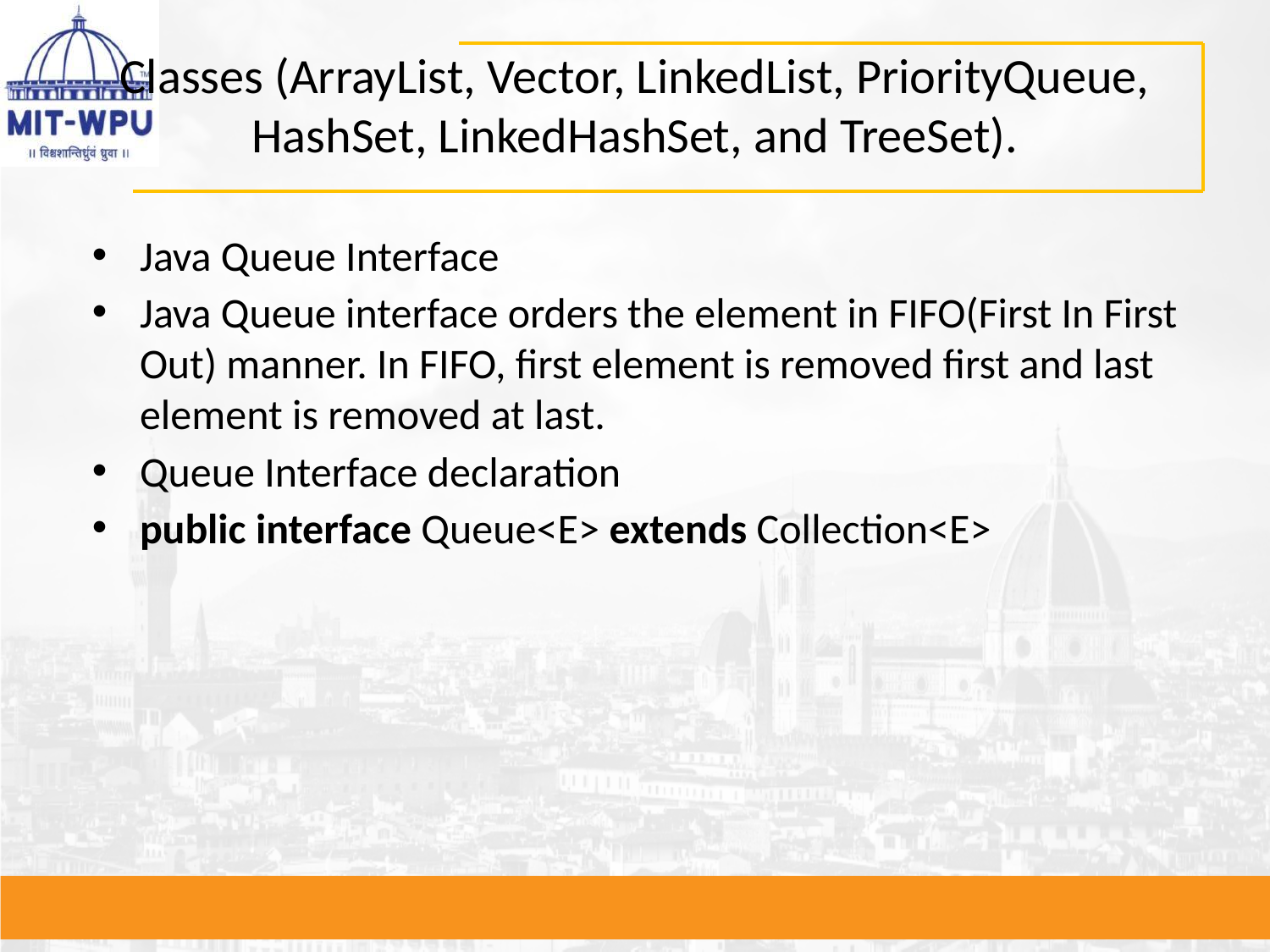

# Classes (ArrayList, Vector, LinkedList, PriorityQueue, HashSet, LinkedHashSet, and TreeSet).
Java Queue Interface
Java Queue interface orders the element in FIFO(First In First Out) manner. In FIFO, first element is removed first and last element is removed at last.
Queue Interface declaration
public interface Queue<E> extends Collection<E>